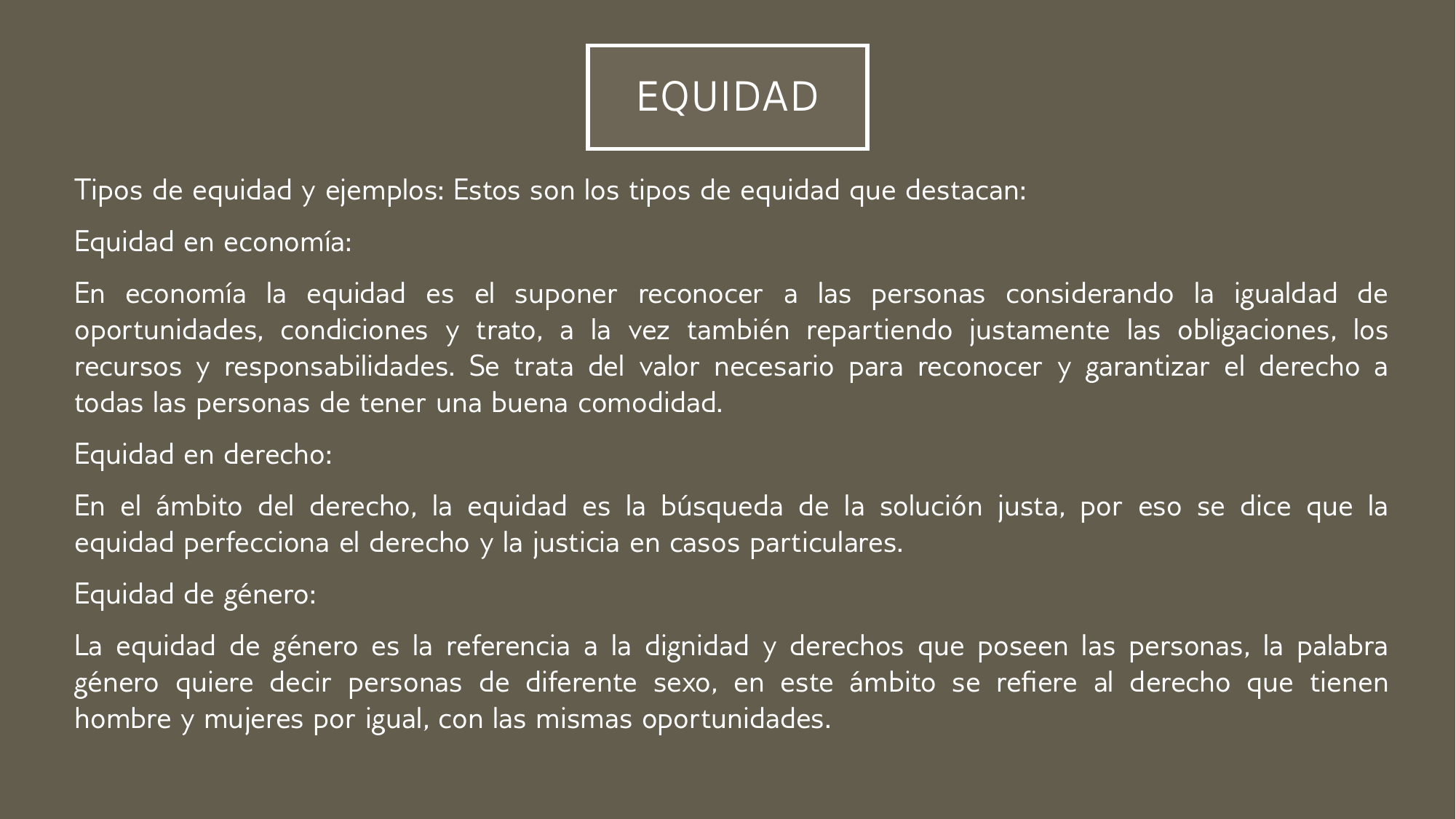

# equidad
Tipos de equidad y ejemplos: Estos son los tipos de equidad que destacan:
Equidad en economía:
En economía la equidad es el suponer reconocer a las personas considerando la igualdad de oportunidades, condiciones y trato, a la vez también repartiendo justamente las obligaciones, los recursos y responsabilidades. Se trata del valor necesario para reconocer y garantizar el derecho a todas las personas de tener una buena comodidad.
Equidad en derecho:
En el ámbito del derecho, la equidad es la búsqueda de la solución justa, por eso se dice que la equidad perfecciona el derecho y la justicia en casos particulares.
Equidad de género:
La equidad de género es la referencia a la dignidad y derechos que poseen las personas, la palabra género quiere decir personas de diferente sexo, en este ámbito se refiere al derecho que tienen hombre y mujeres por igual, con las mismas oportunidades.